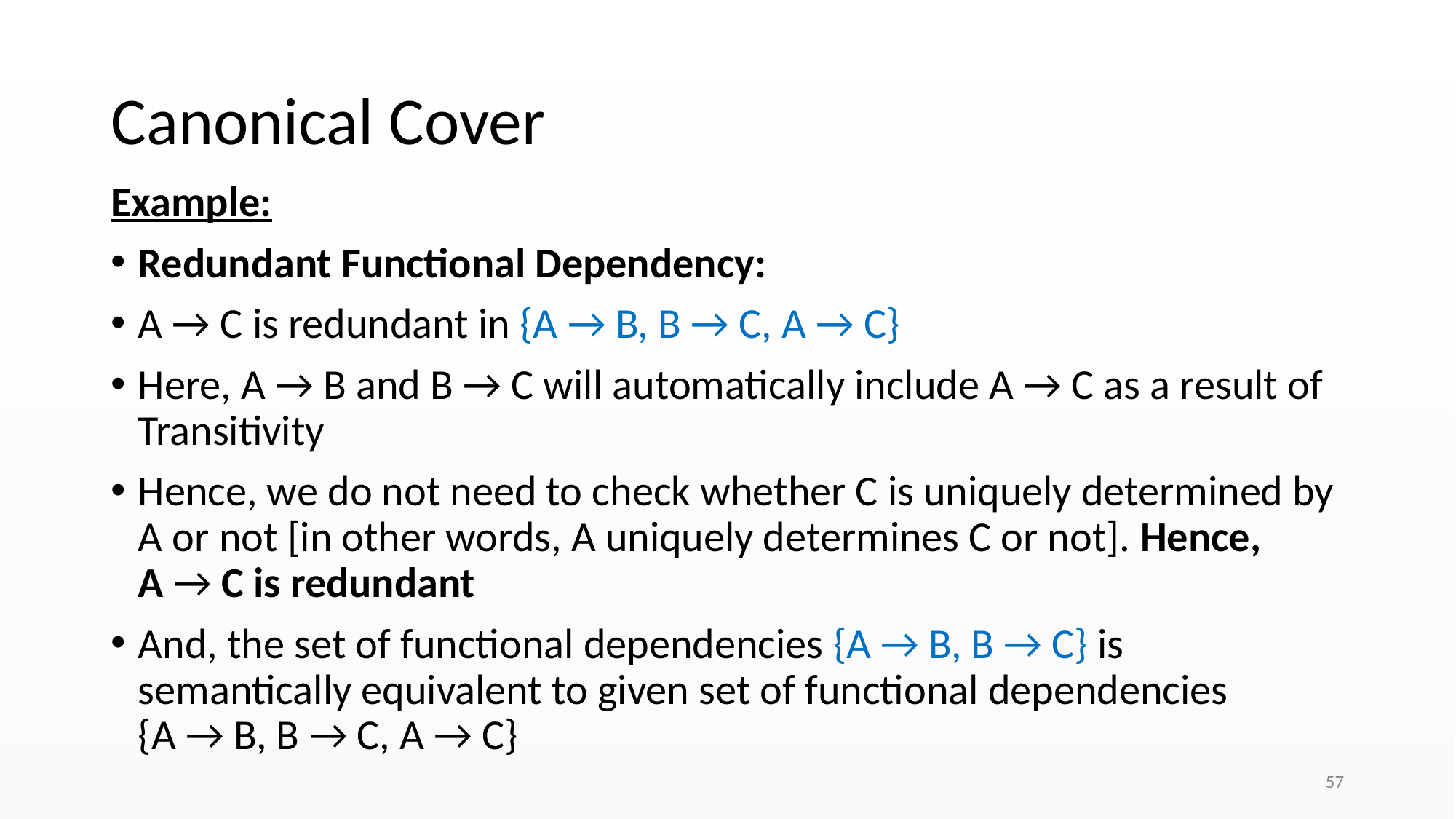

# Canonical Cover
Example:
Redundant Functional Dependency:
A → C is redundant in {A → B, B → C, A → C}
Here, A → B and B → C will automatically include A → C as a result of Transitivity
Hence, we do not need to check whether C is uniquely determined by A or not [in other words, A uniquely determines C or not]. Hence, A → C is redundant
And, the set of functional dependencies {A → B, B → C} is semantically equivalent to given set of functional dependencies {A → B, B → C, A → C}

57